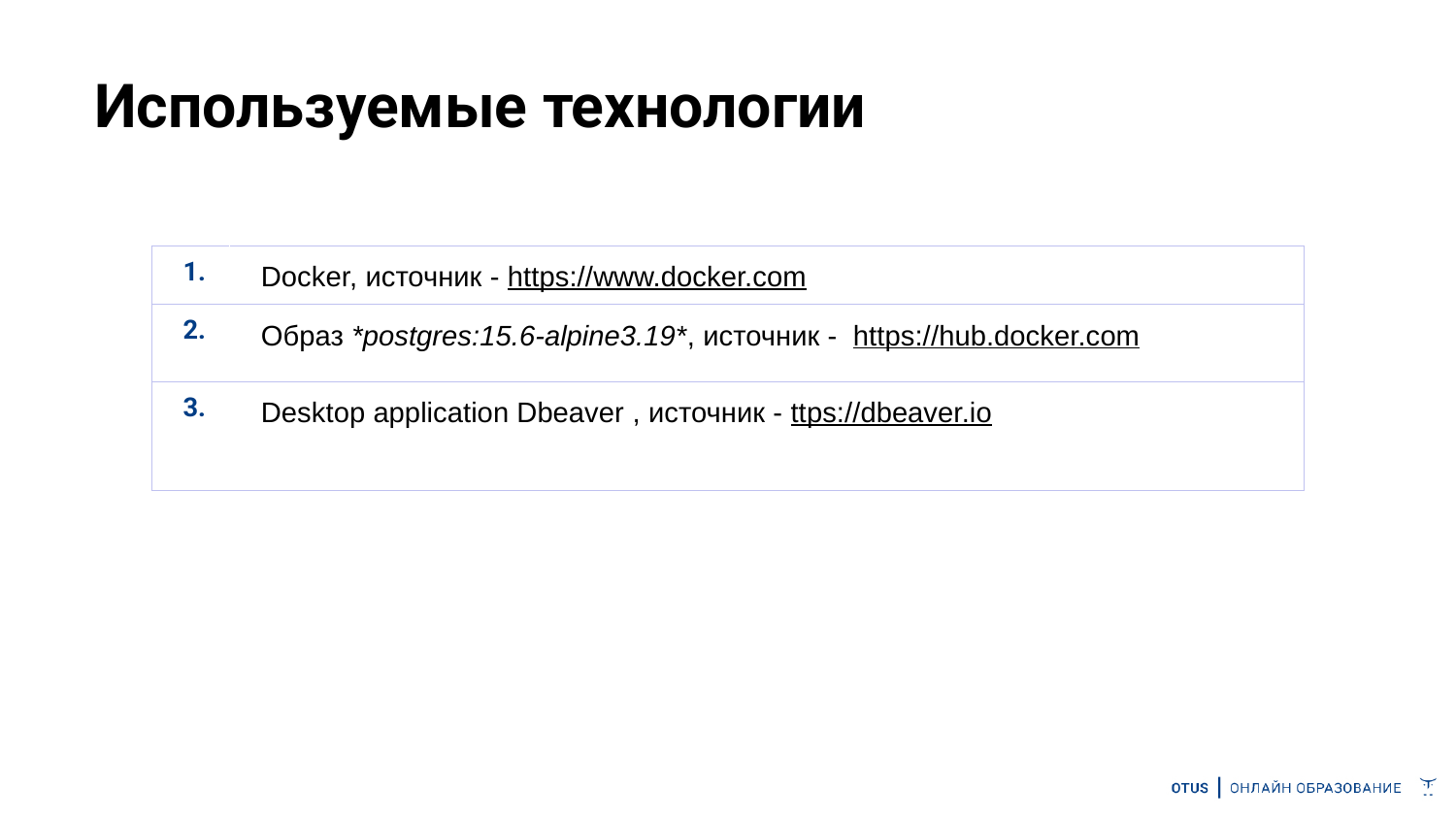

# Используемые технологии

| 1. | Docker, источник - https://www.docker.com |
| --- | --- |
| 2. | Образ \*postgres:15.6-alpine3.19\*, источник -  https://hub.docker.com |
| 3. | Desktop application Dbeaver , источник - ttps://dbeaver.io |